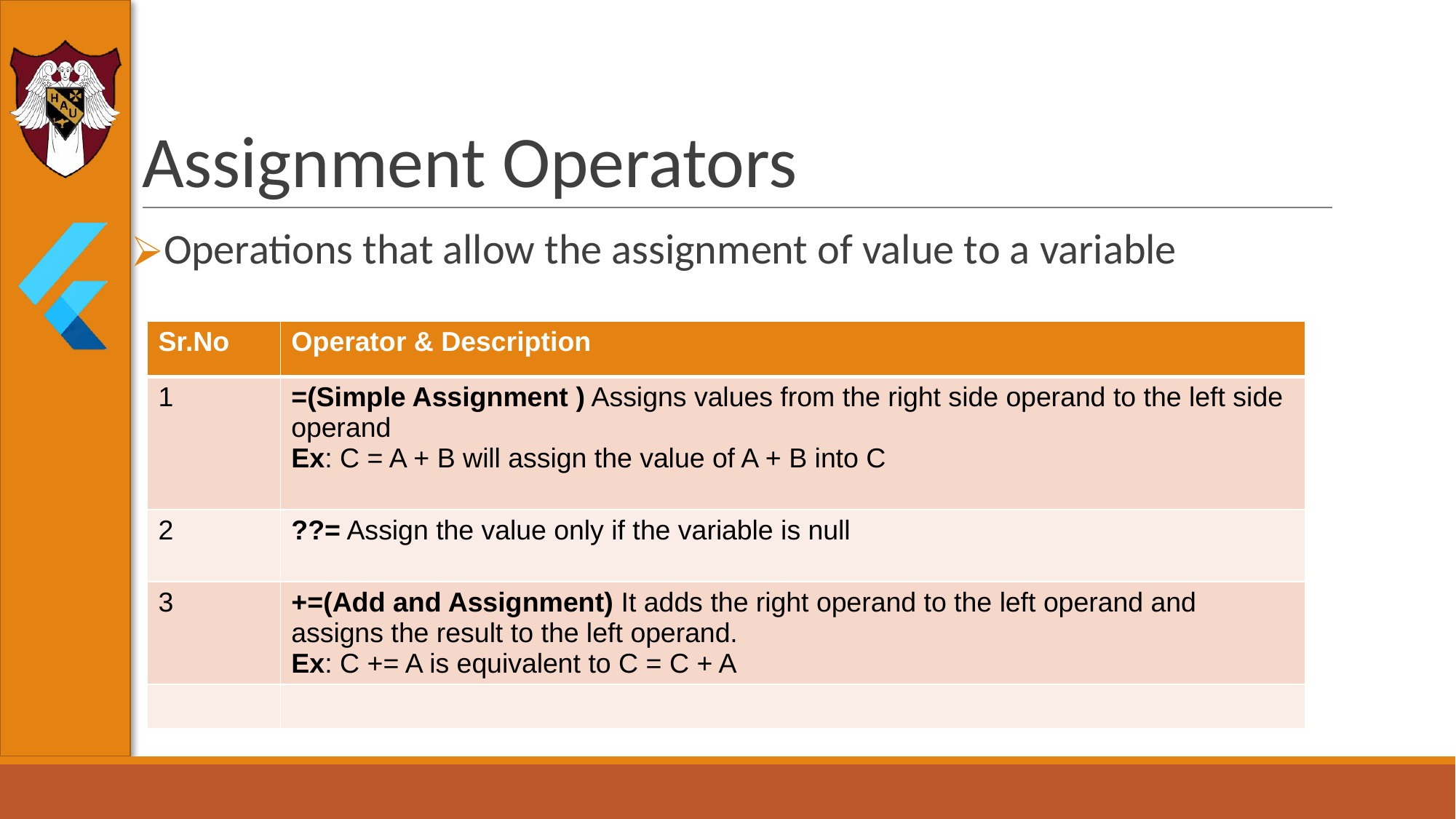

# Assignment Operators
Operations that allow the assignment of value to a variable
| Sr.No | Operator & Description |
| --- | --- |
| 1 | =(Simple Assignment ) Assigns values from the right side operand to the left side operand Ex: C = A + B will assign the value of A + B into C |
| 2 | ??= Assign the value only if the variable is null |
| 3 | +=(Add and Assignment) It adds the right operand to the left operand and assigns the result to the left operand. Ex: C += A is equivalent to C = C + A |
|  |  |